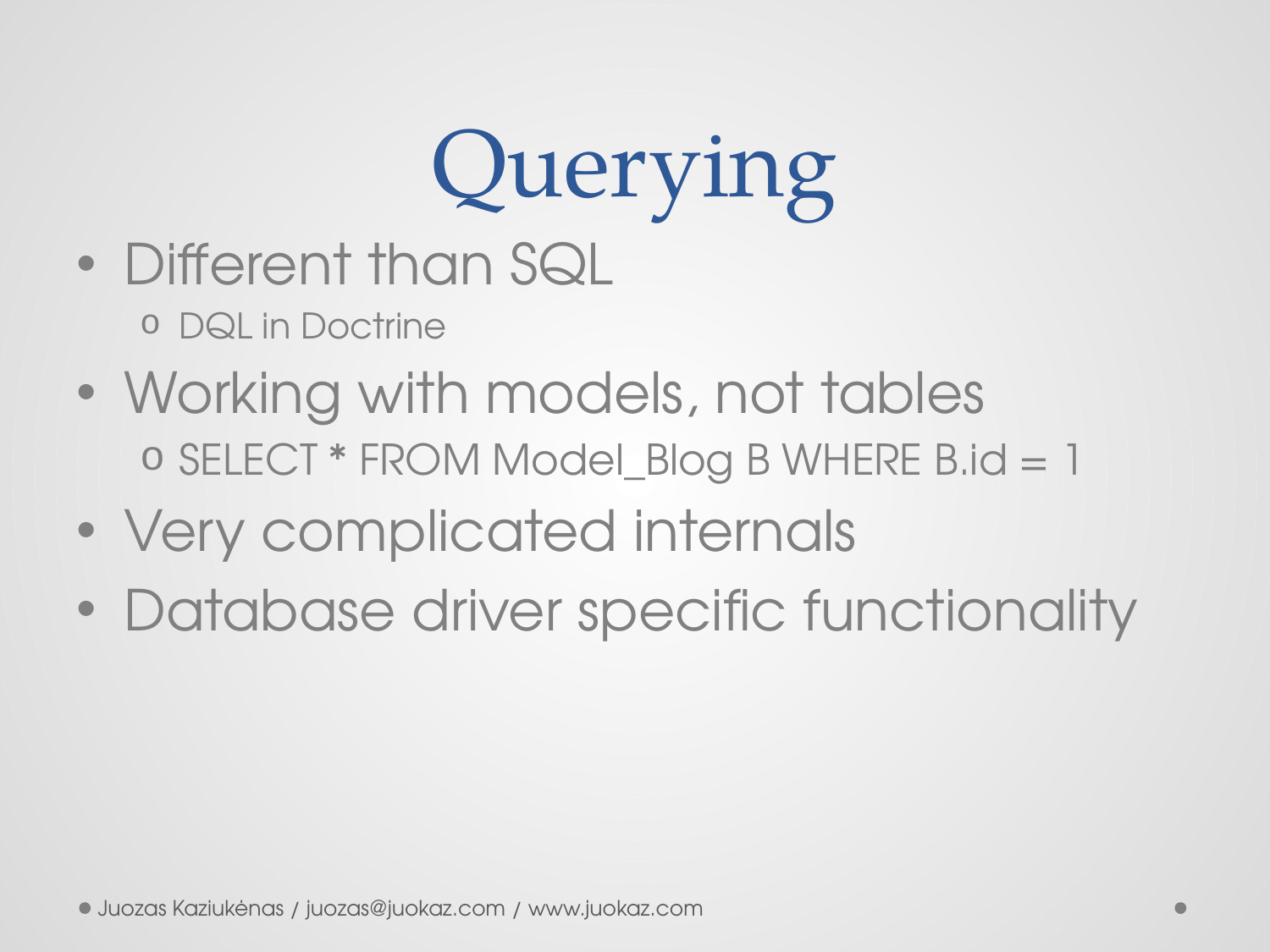

# Querying
Different than SQL
DQL in Doctrine
Working with models, not tables
SELECT * FROM Model_Blog B WHERE B.id = 1
Very complicated internals
Database driver specific functionality
Juozas Kaziukėnas / juozas@juokaz.com / www.juokaz.com